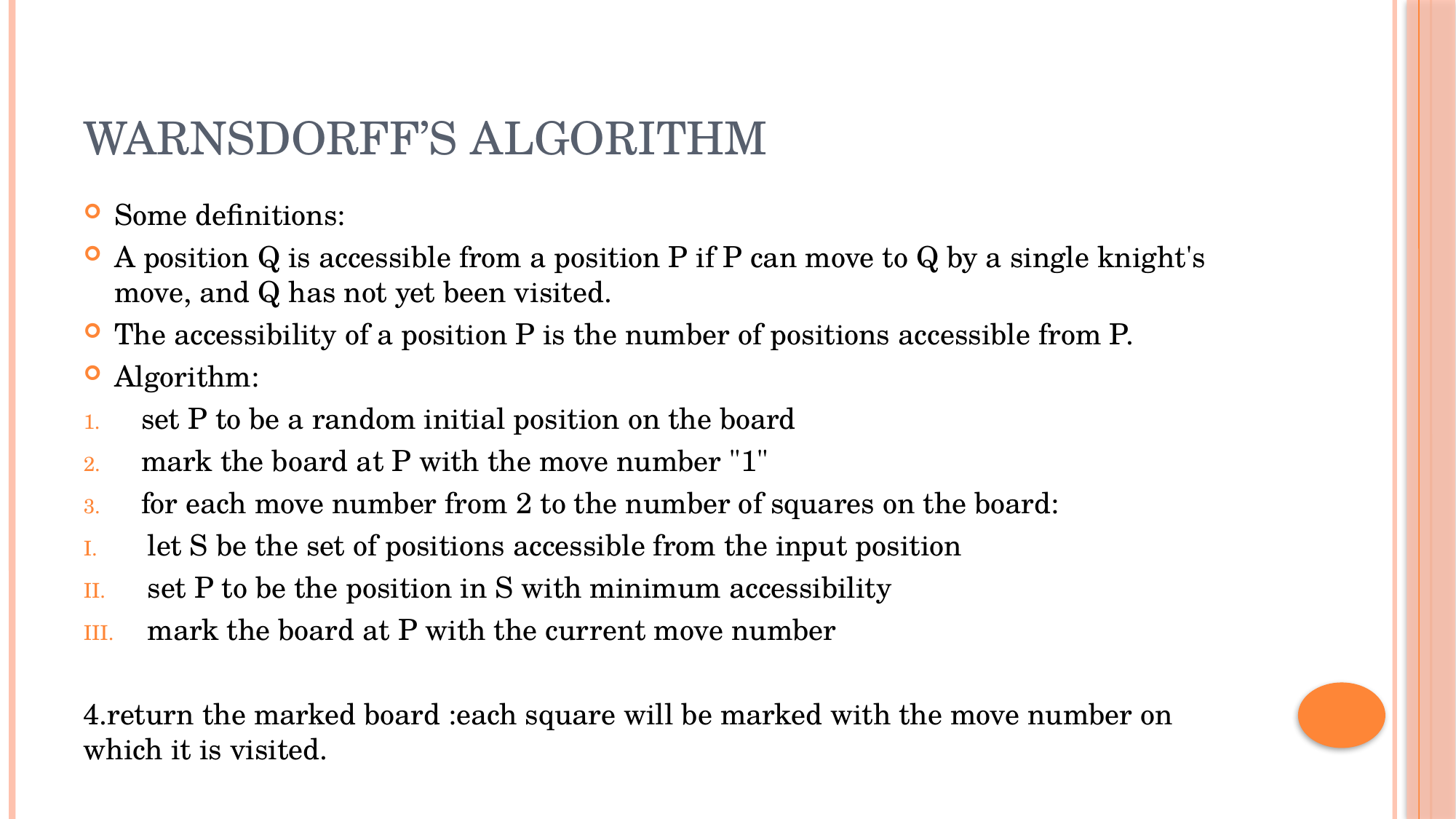

# Warnsdorff’s Algorithm
Some definitions:
A position Q is accessible from a position P if P can move to Q by a single knight's move, and Q has not yet been visited.
The accessibility of a position P is the number of positions accessible from P.
Algorithm:
set P to be a random initial position on the board
mark the board at P with the move number "1"
for each move number from 2 to the number of squares on the board:
let S be the set of positions accessible from the input position
set P to be the position in S with minimum accessibility
mark the board at P with the current move number

4.return the marked board :each square will be marked with the move number on which it is visited.